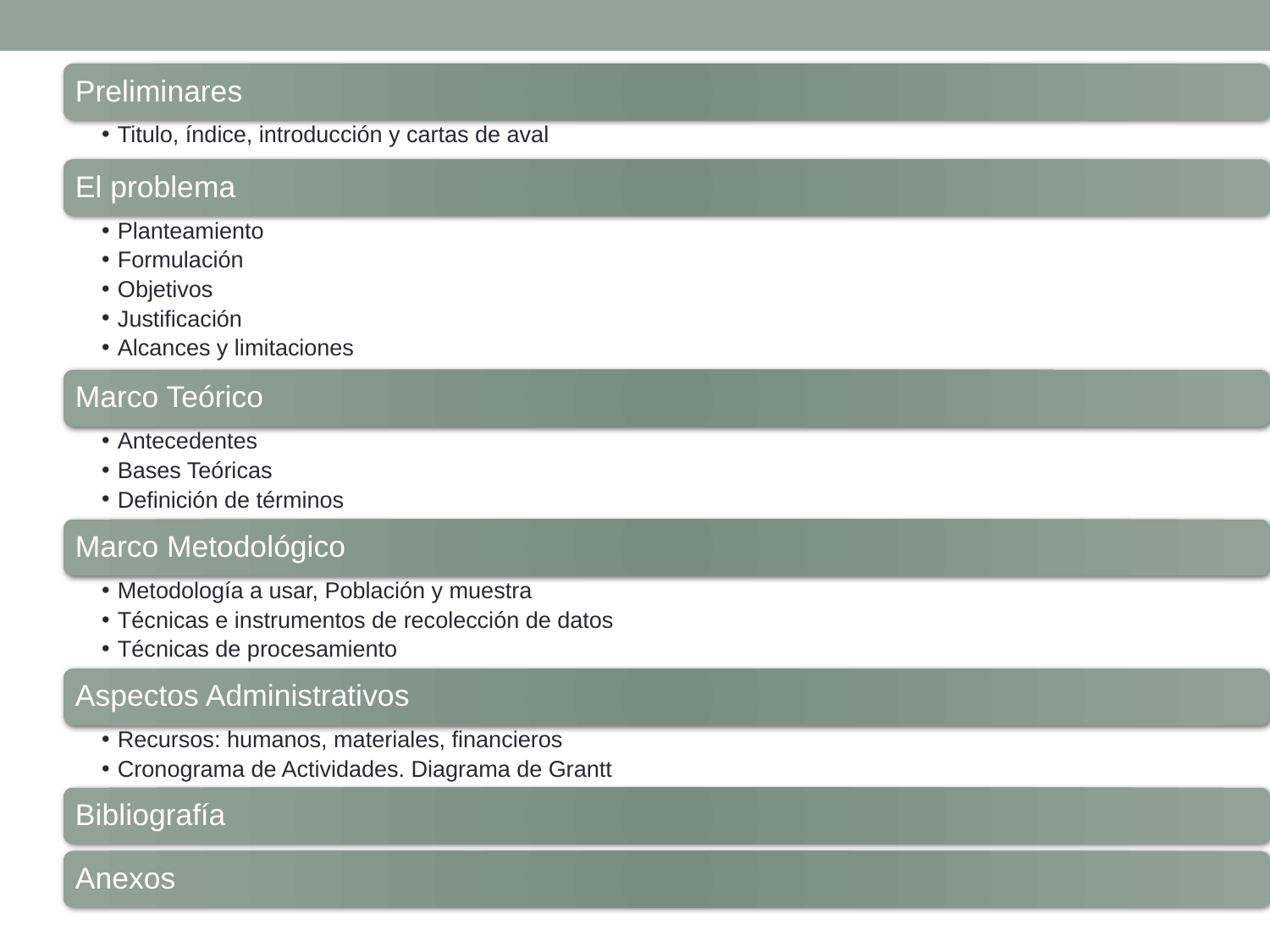

Preliminares

Titulo, índice, introducción y cartas de aval

El problema

Planteamiento
Formulación
Objetivos
Justificación
Alcances y limitaciones

Marco Teórico

Antecedentes
Bases Teóricas
Definición de términos

Marco Metodológico

Metodología a usar, Población y muestra
Técnicas e instrumentos de recolección de datos
Técnicas de procesamiento

Aspectos Administrativos

Recursos: humanos, materiales, financieros
Cronograma de Actividades. Diagrama de Grantt

Bibliografía

Anexos